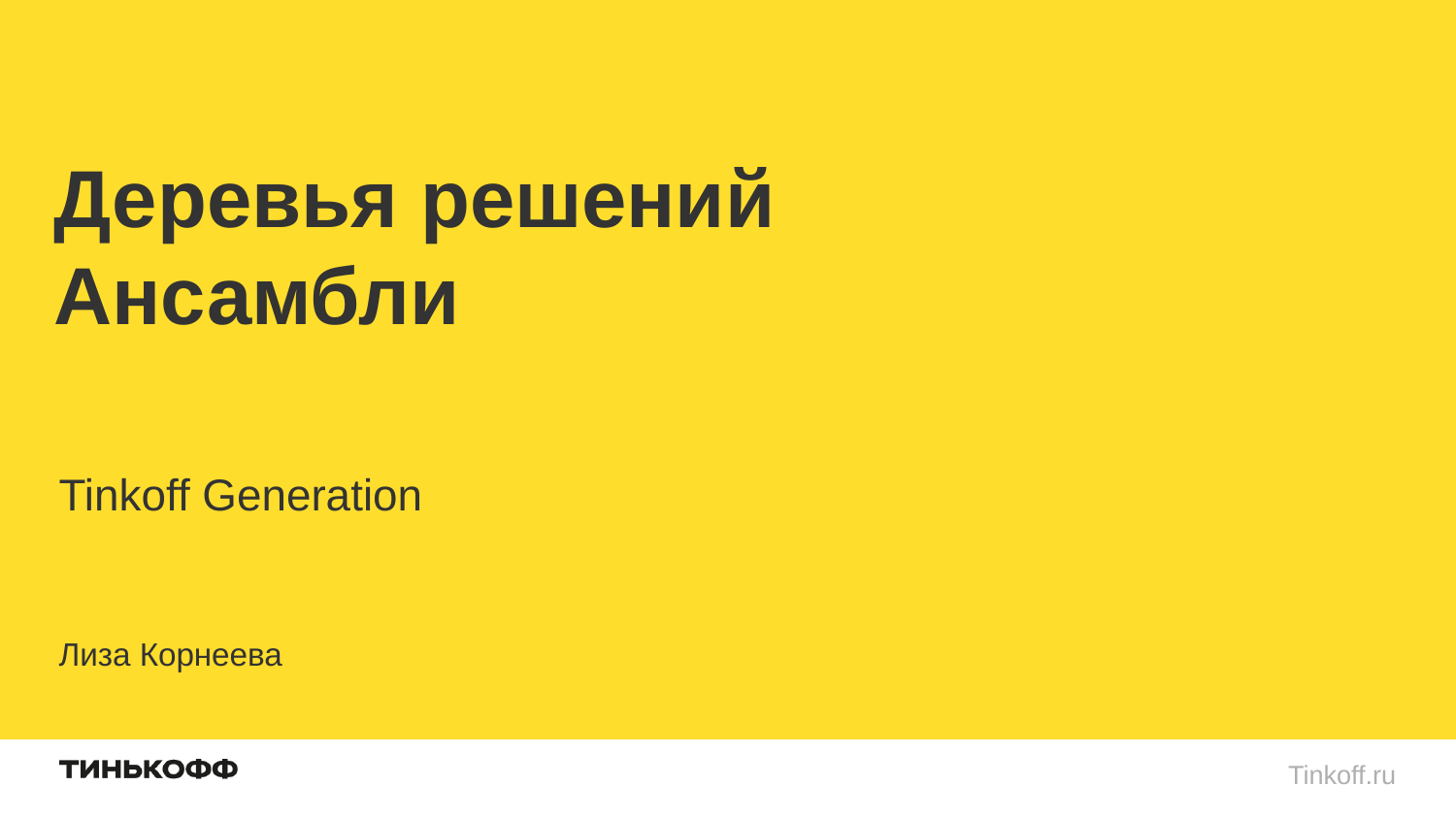

# Деревья решений
Ансамбли
Tinkoff Generation
Лиза Корнеева